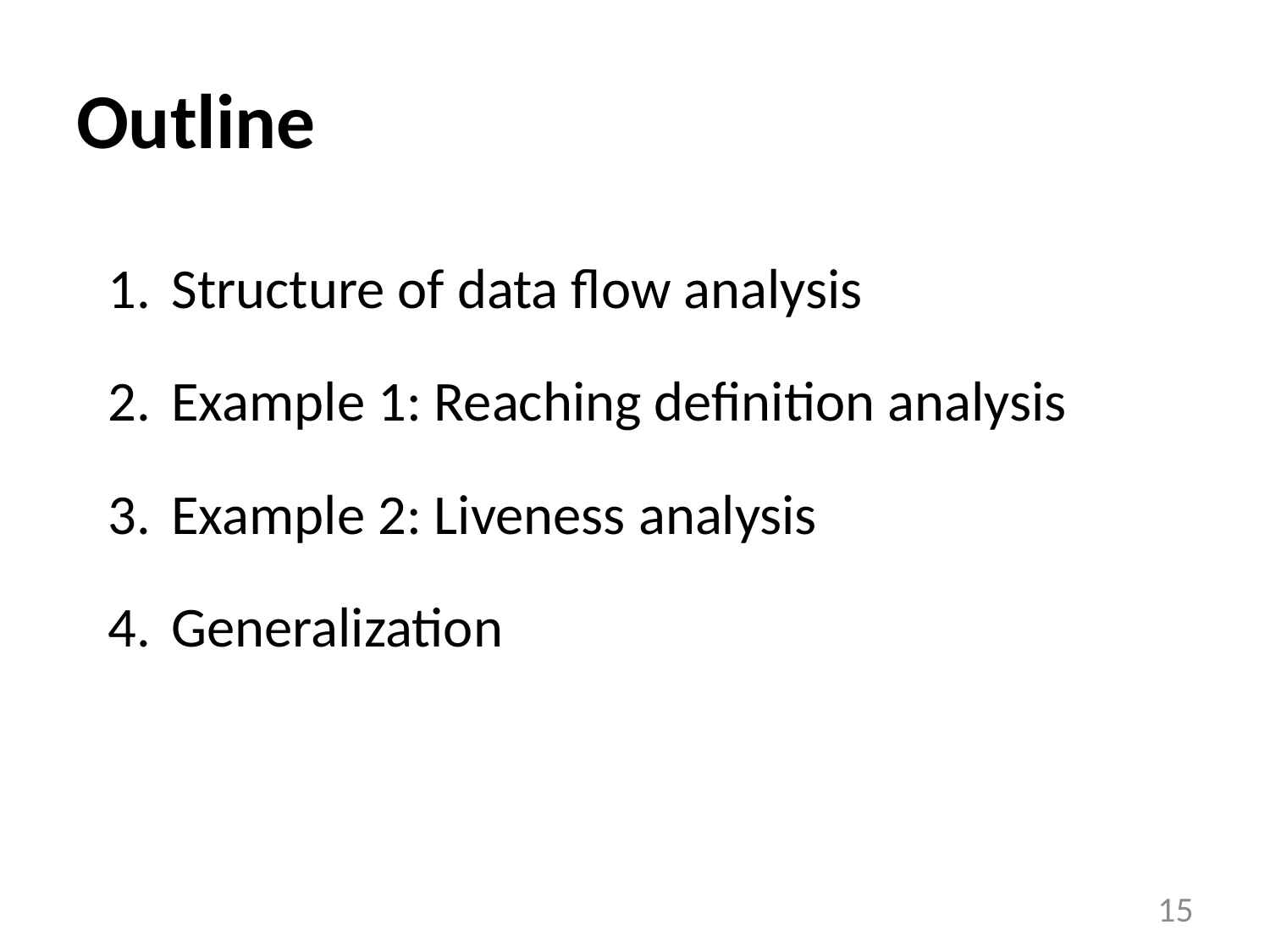

# Outline
Structure of data flow analysis
Example 1: Reaching definition analysis
Example 2: Liveness analysis
Generalization
15